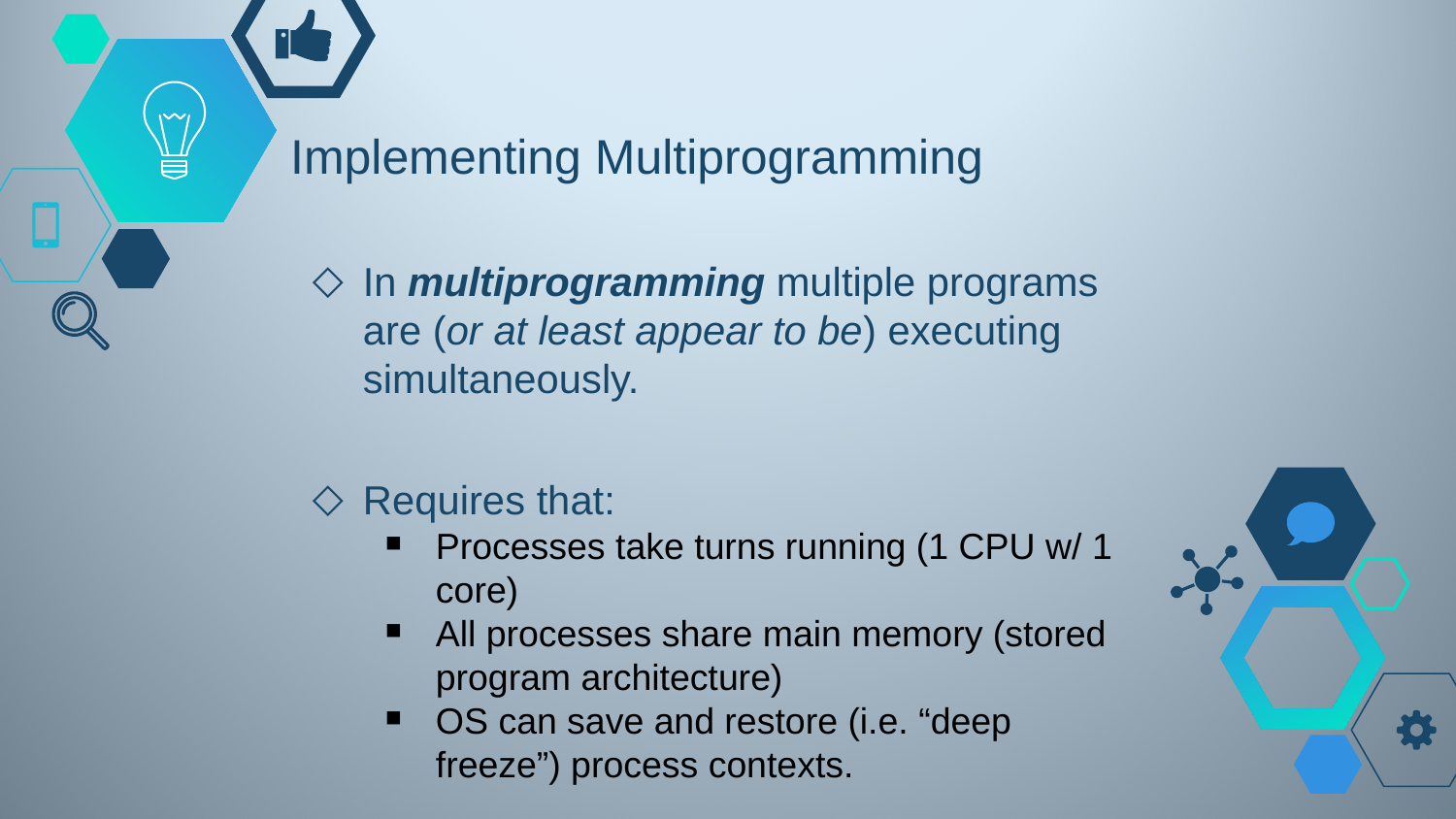

# Implementing Multiprogramming
In multiprogramming multiple programs are (or at least appear to be) executing simultaneously.

Requires that:
Processes take turns running (1 CPU w/ 1 core)
All processes share main memory (stored program architecture)
OS can save and restore (i.e. “deep freeze”) process contexts.